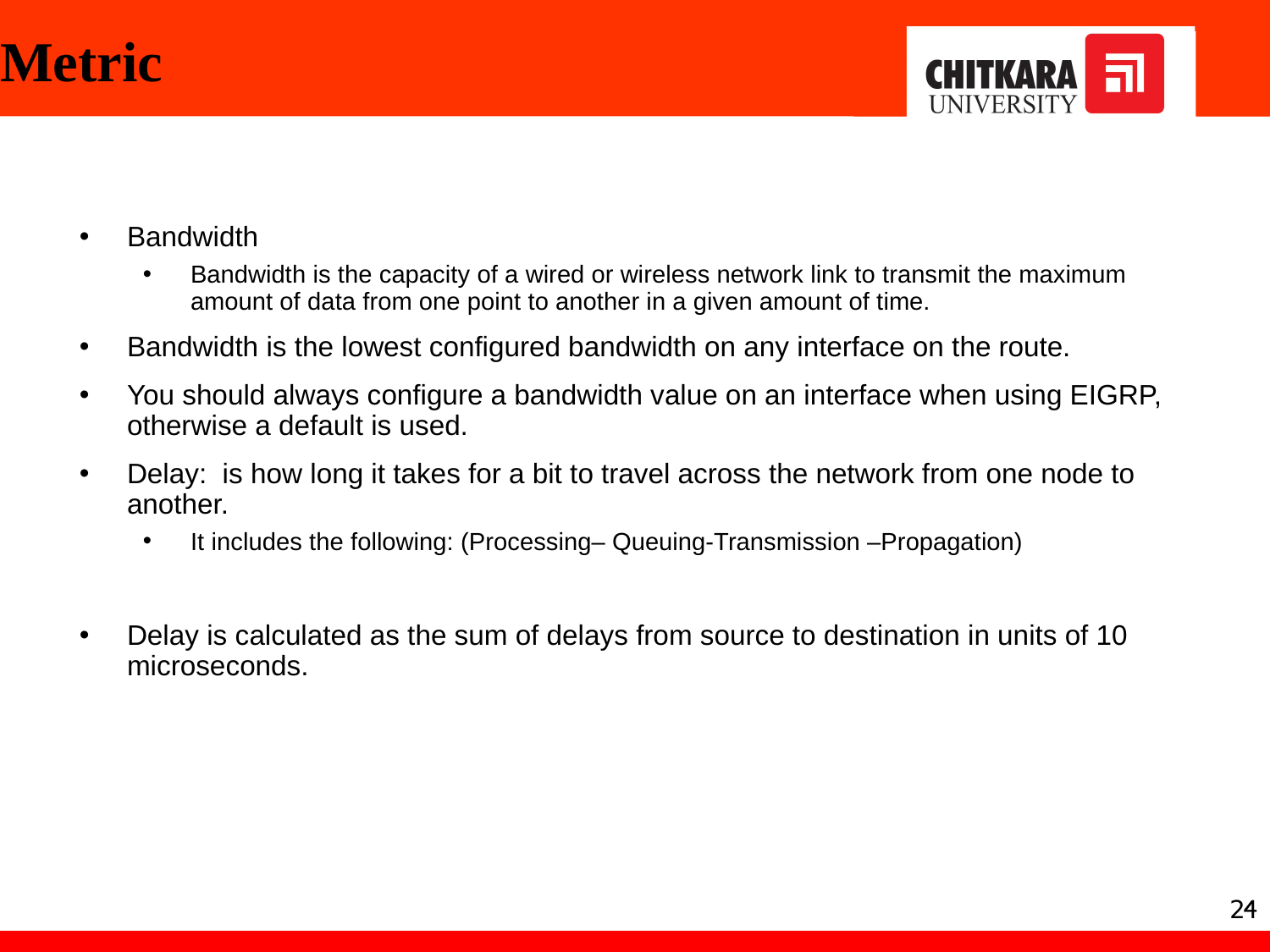

# Metric
Bandwidth
Bandwidth is the capacity of a wired or wireless network link to transmit the maximum amount of data from one point to another in a given amount of time.
Bandwidth is the lowest configured bandwidth on any interface on the route.
You should always configure a bandwidth value on an interface when using EIGRP, otherwise a default is used.
Delay:  is how long it takes for a bit to travel across the network from one node to another.
It includes the following: (Processing– Queuing-Transmission –Propagation)

Delay is calculated as the sum of delays from source to destination in units of 10 microseconds.

24